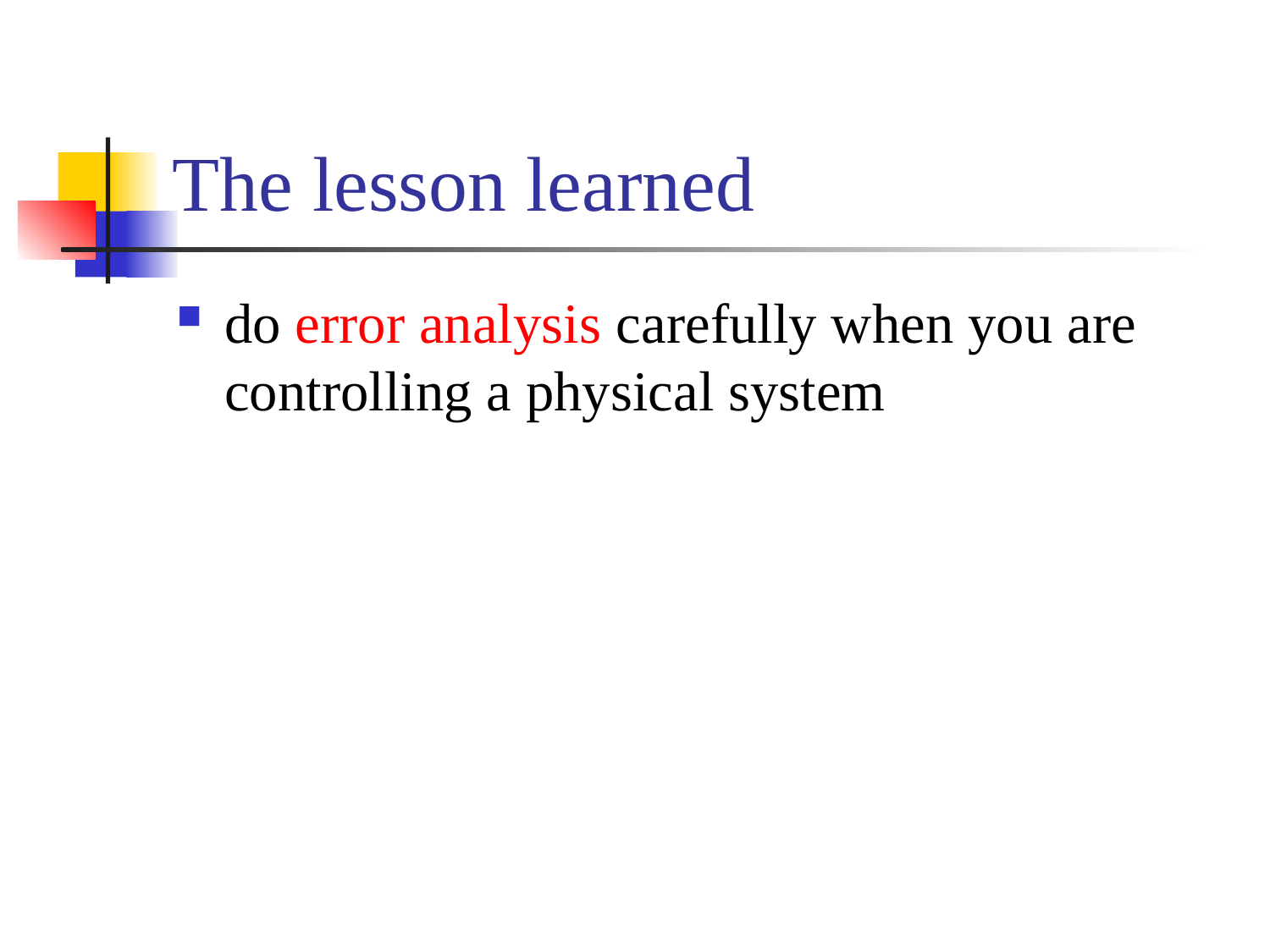

# The lesson learned
do error analysis carefully when you are controlling a physical system